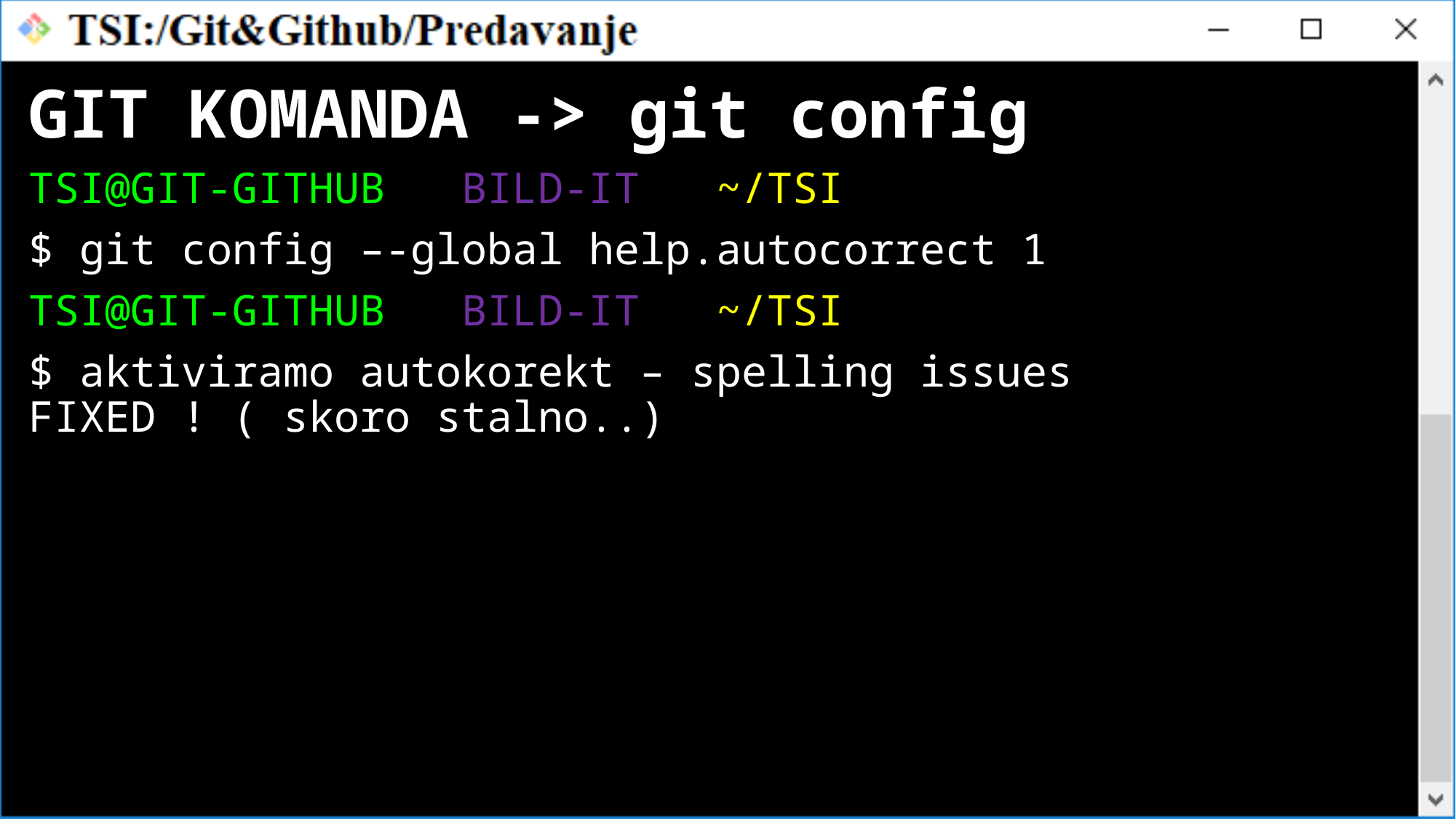

# GIT KOMANDA -> git config
TSI@GIT-GITHUB   BILD-IT   ~/TSI
$ git config –-global help.autocorrect 1
TSI@GIT-GITHUB   BILD-IT   ~/TSI
$ aktiviramo autokorekt – spelling issues FIXED ! ( skoro stalno..)